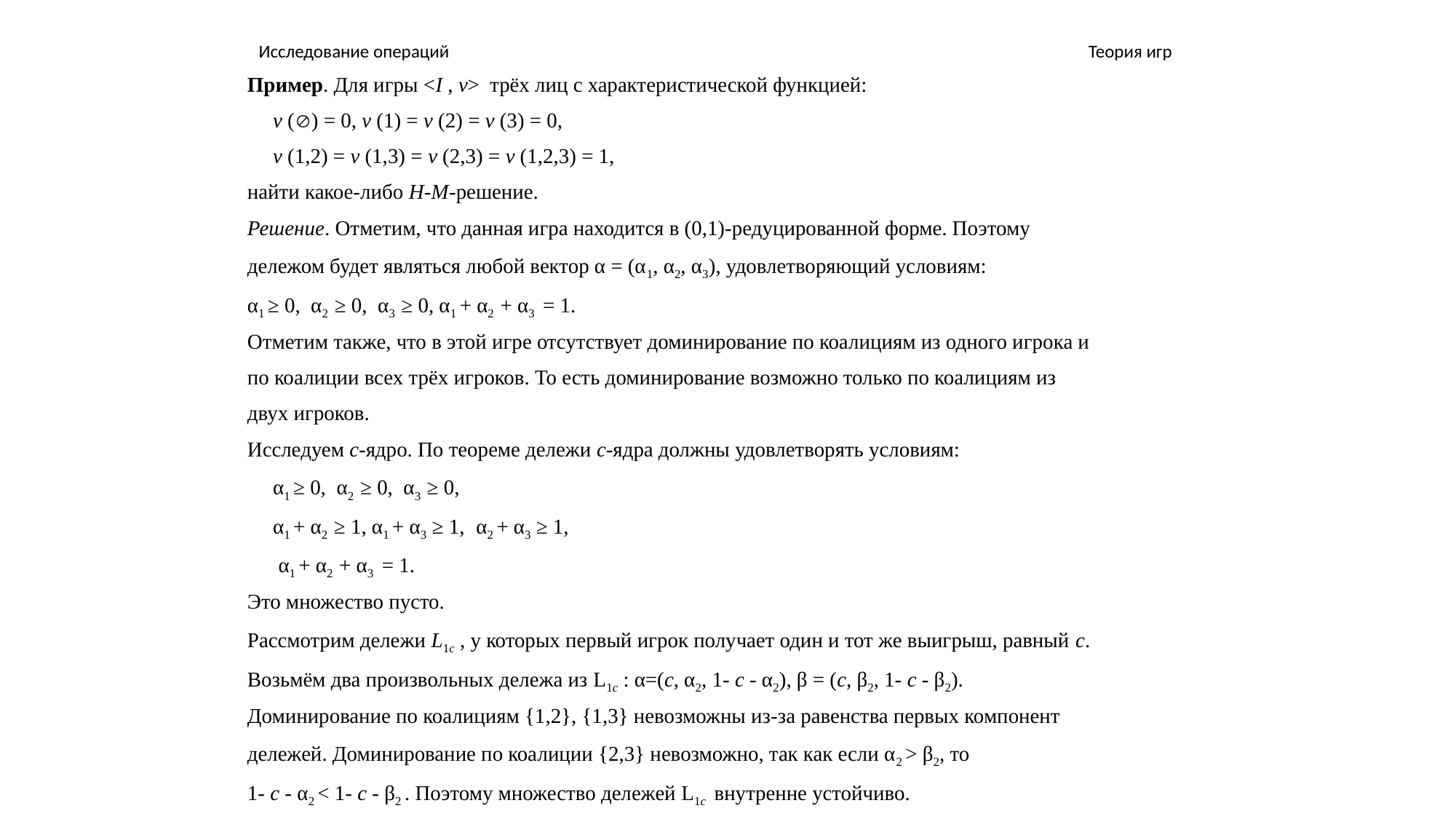

# Исследование операций
Теория игр
Пример. Для игры <I , v>  трёх лиц с характеристической функцией:
	v (∅) = 0, v (1) = v (2) = v (3) = 0,
	v (1,2) = v (1,3) = v (2,3) = v (1,2,3) = 1,
найти какое-либо H-M-решение.
Решение. Отметим, что данная игра находится в (0,1)-редуцированной форме. Поэтому
дележом будет являться любой вектор α = (α1, α2, α3), удовлетворяющий условиям:
α1 ≥ 0,  α2  ≥ 0,  α3  ≥ 0, α1 + α2  + α3  = 1.
Отметим также, что в этой игре отсутствует доминирование по коалициям из одного игрока и
по коалиции всех трёх игроков. То есть доминирование возможно только по коалициям из
двух игроков.
Исследуем с-ядро. По теореме дележи с-ядра должны удовлетворять условиям:
	α1 ≥ 0,  α2  ≥ 0,  α3  ≥ 0,
	α1 + α2  ≥ 1, α1 + α3 ≥ 1,   α2 + α3 ≥ 1,
	 α1 + α2  + α3  = 1.
Это множество пусто.
Рассмотрим дележи L1c , у которых первый игрок получает один и тот же выигрыш, равный с.
Возьмём два произвольных дележа из L1c : α=(с, α2, 1- с - α2), β = (с, β2, 1- с - β2).
Доминирование по коалициям {1,2}, {1,3} невозможны из-за равенства первых компонент
дележей. Доминирование по коалиции {2,3} невозможно, так как если α2 > β2, то
1- с - α2 < 1- с - β2 . Поэтому множество дележей L1c  внутренне устойчиво.